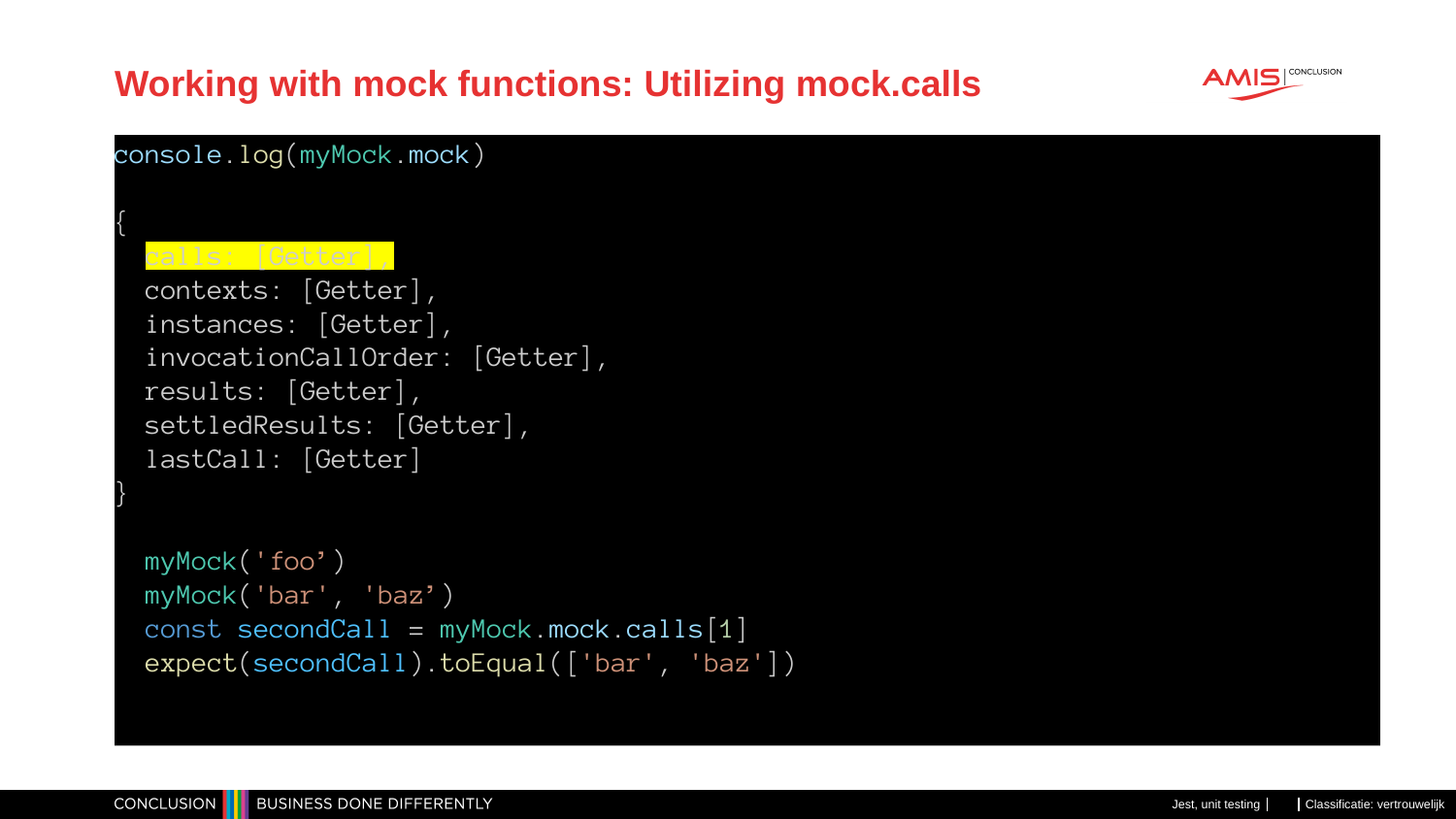

# Working with mock functions: Utilizing mock.calls
console.log(myMock.mock)

{
  calls: [Getter],
  contexts: [Getter],
  instances: [Getter],
  invocationCallOrder: [Getter],
  results: [Getter],
  settledResults: [Getter],
  lastCall: [Getter]
}

  myMock('foo’)
  myMock('bar', 'baz’)
  const secondCall = myMock.mock.calls[1]
  expect(secondCall).toEqual(['bar', 'baz'])

Jest, unit testing